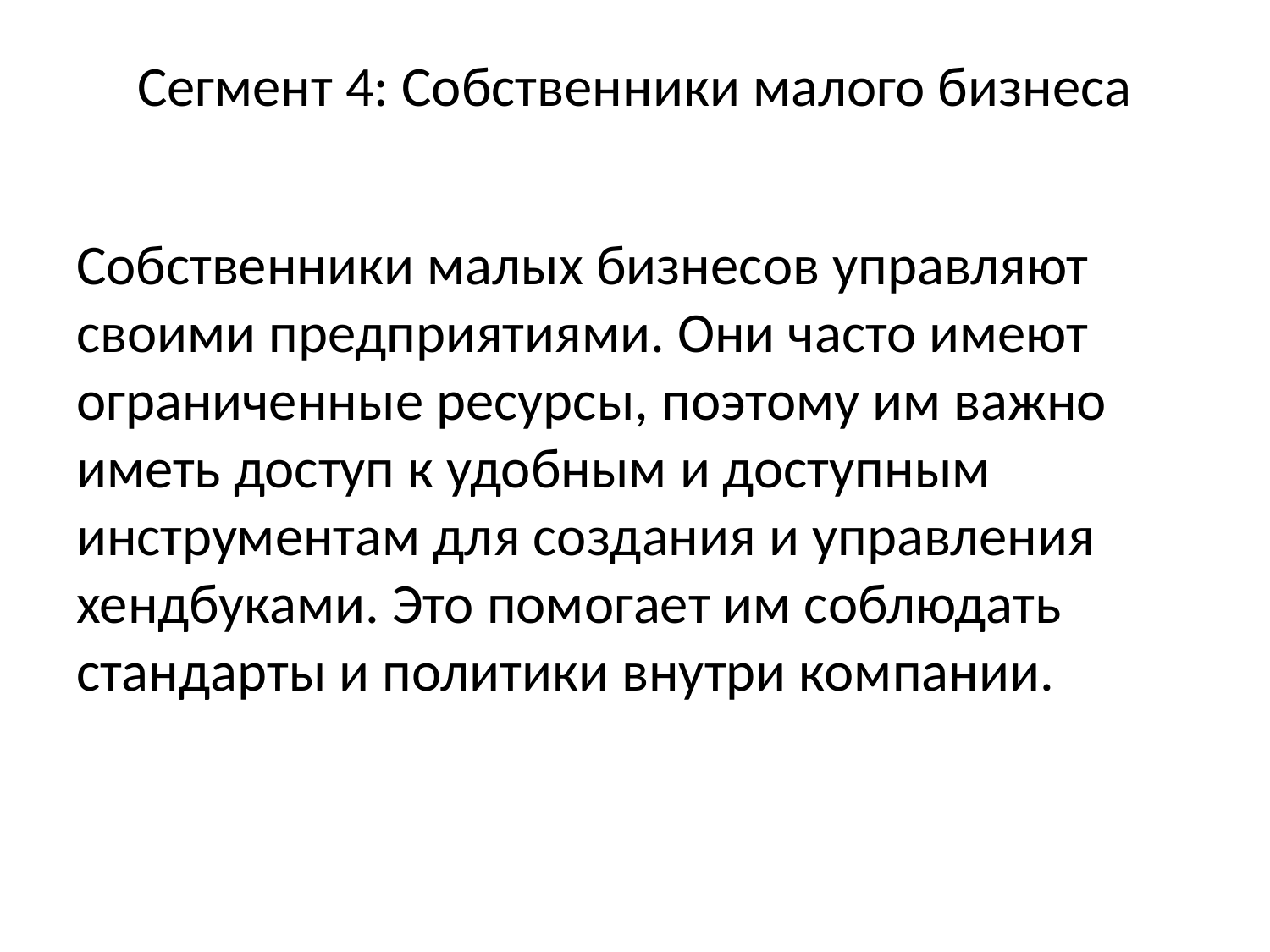

# Сегмент 4: Собственники малого бизнеса

Собственники малых бизнесов управляют своими предприятиями. Они часто имеют ограниченные ресурсы, поэтому им важно иметь доступ к удобным и доступным инструментам для создания и управления хендбуками. Это помогает им соблюдать стандарты и политики внутри компании.